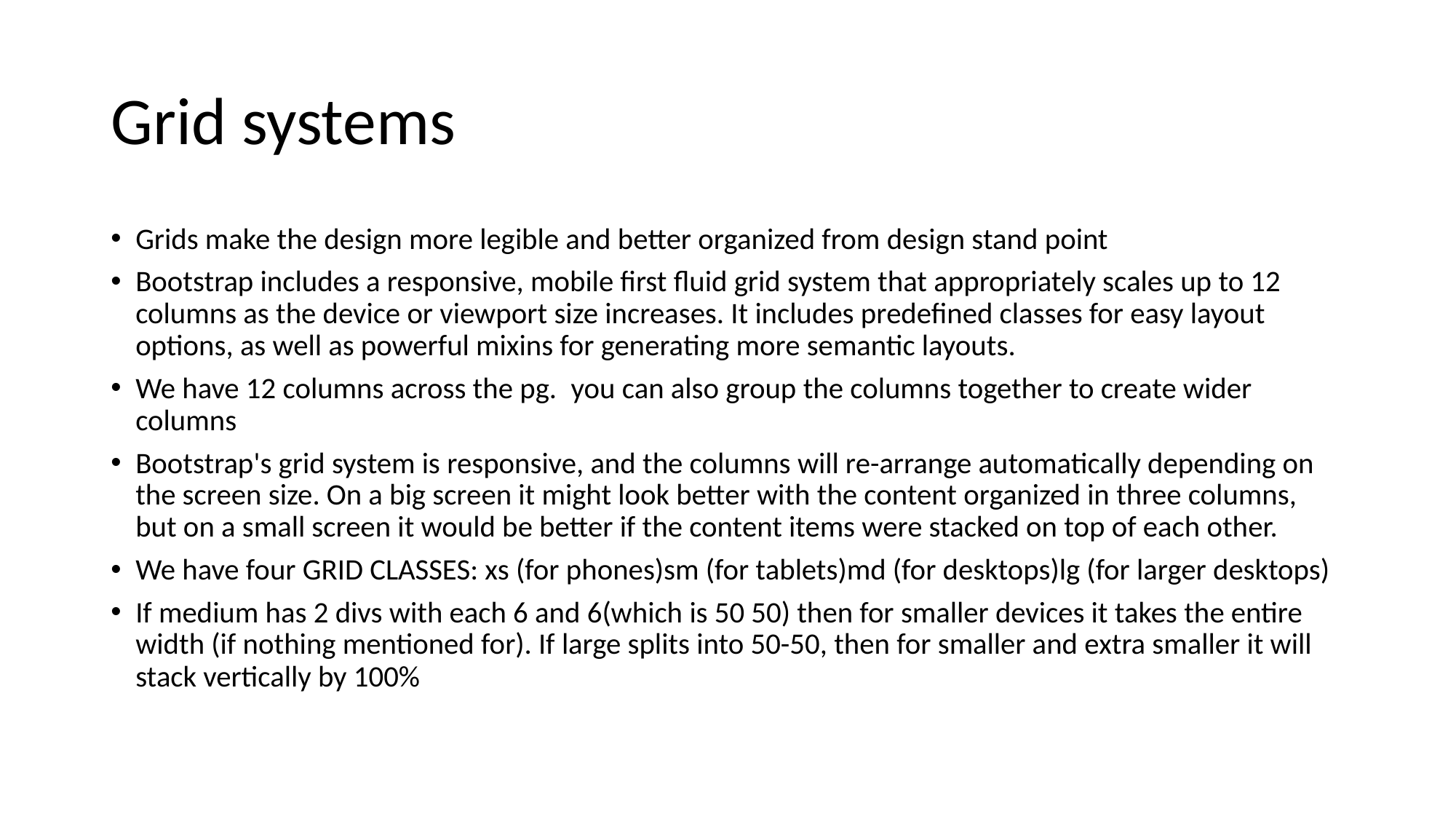

# Grid systems
Grids make the design more legible and better organized from design stand point
Bootstrap includes a responsive, mobile first fluid grid system that appropriately scales up to 12 columns as the device or viewport size increases. It includes predefined classes for easy layout options, as well as powerful mixins for generating more semantic layouts.
We have 12 columns across the pg.  you can also group the columns together to create wider columns
Bootstrap's grid system is responsive, and the columns will re-arrange automatically depending on the screen size. On a big screen it might look better with the content organized in three columns, but on a small screen it would be better if the content items were stacked on top of each other.
We have four GRID CLASSES: xs (for phones)sm (for tablets)md (for desktops)lg (for larger desktops)
If medium has 2 divs with each 6 and 6(which is 50 50) then for smaller devices it takes the entire width (if nothing mentioned for). If large splits into 50-50, then for smaller and extra smaller it will stack vertically by 100%